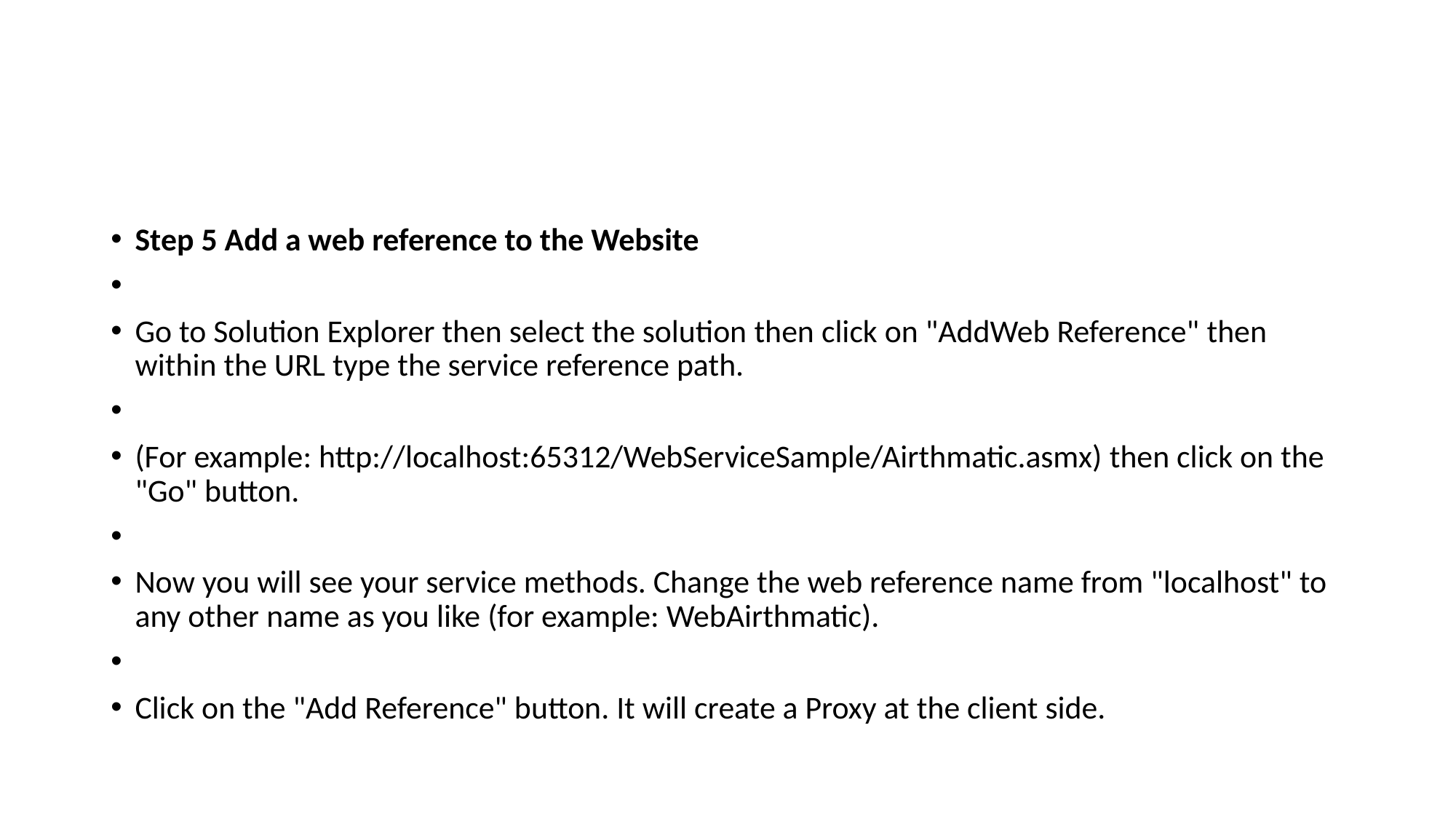

#
Step 5 Add a web reference to the Website

Go to Solution Explorer then select the solution then click on "AddWeb Reference" then within the URL type the service reference path.

(For example: http://localhost:65312/WebServiceSample/Airthmatic.asmx) then click on the "Go" button.

Now you will see your service methods. Change the web reference name from "localhost" to any other name as you like (for example: WebAirthmatic).

Click on the "Add Reference" button. It will create a Proxy at the client side.